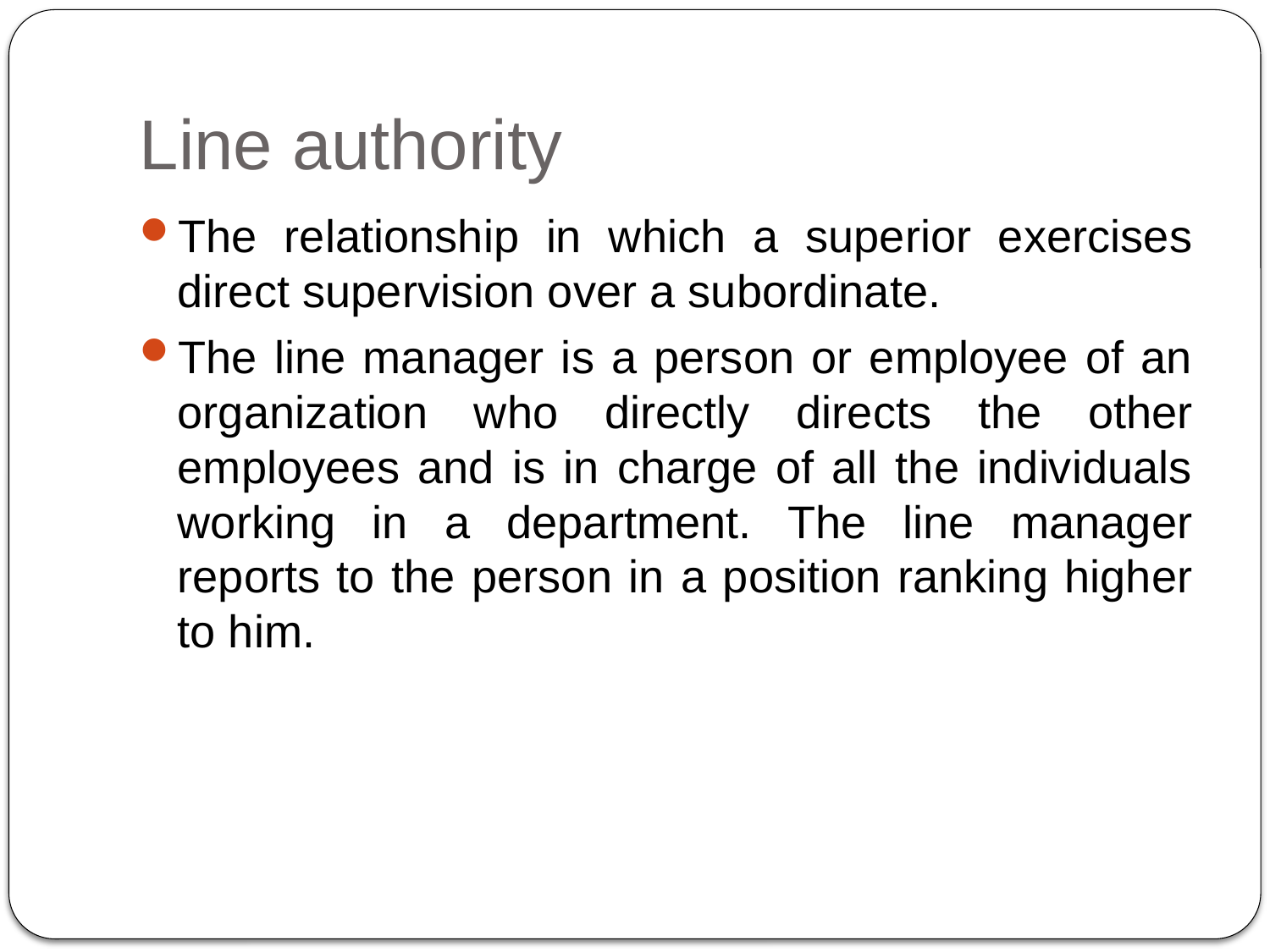

# Line authority
The relationship in which a superior exercises direct supervision over a subordinate.
The line manager is a person or employee of an organization who directly directs the other employees and is in charge of all the individuals working in a department. The line manager reports to the person in a position ranking higher to him.